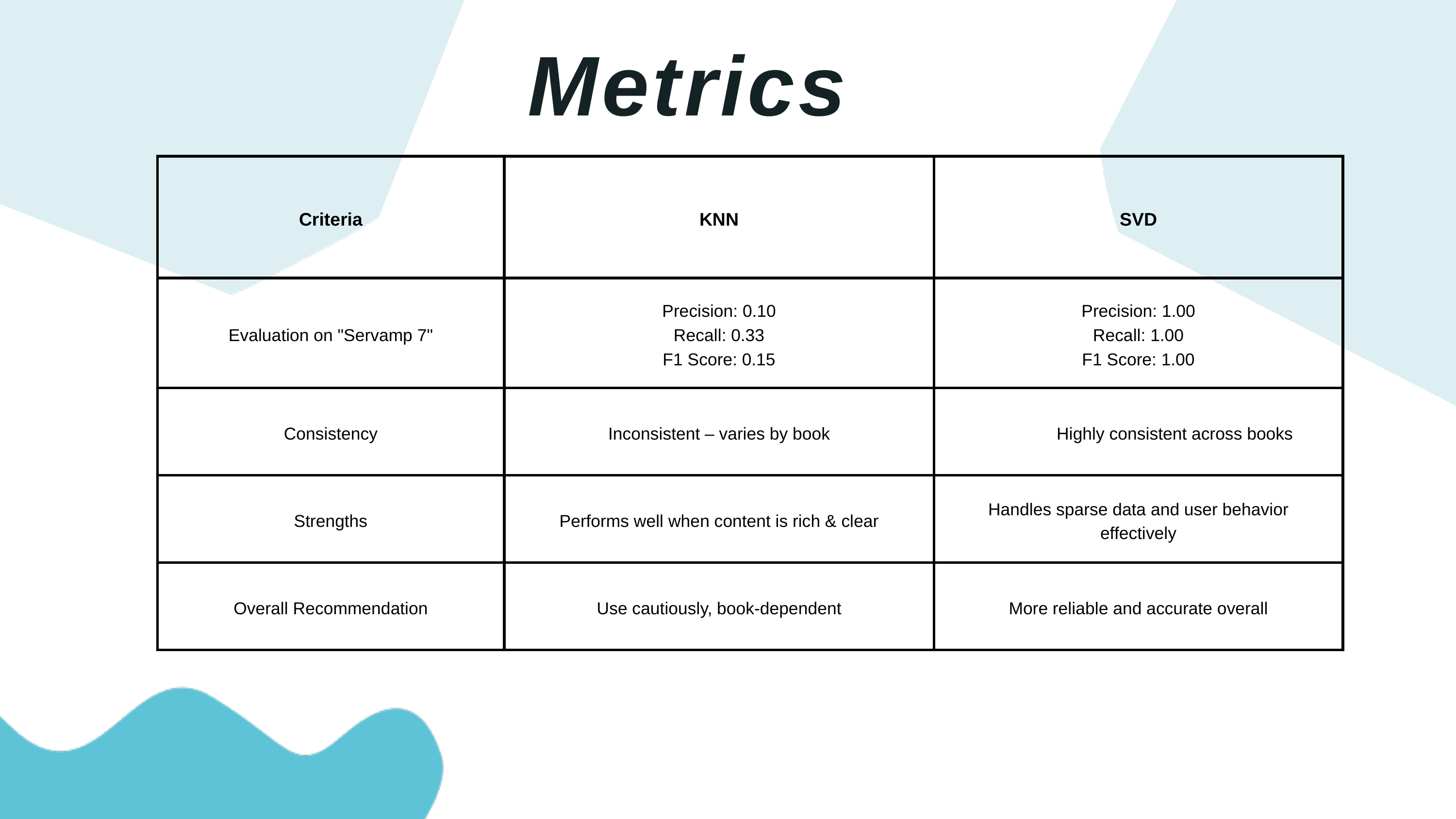

Metrics
| Criteria | KNN | SVD |
| --- | --- | --- |
| Evaluation on "Servamp 7" | Precision: 0.10 Recall: 0.33 F1 Score: 0.15 | Precision: 1.00 Recall: 1.00 F1 Score: 1.00 |
| Consistency | Inconsistent – varies by book | Highly consistent across books |
| Strengths | Performs well when content is rich & clear | Handles sparse data and user behavior effectively |
| Overall Recommendation | Use cautiously, book-dependent | More reliable and accurate overall |